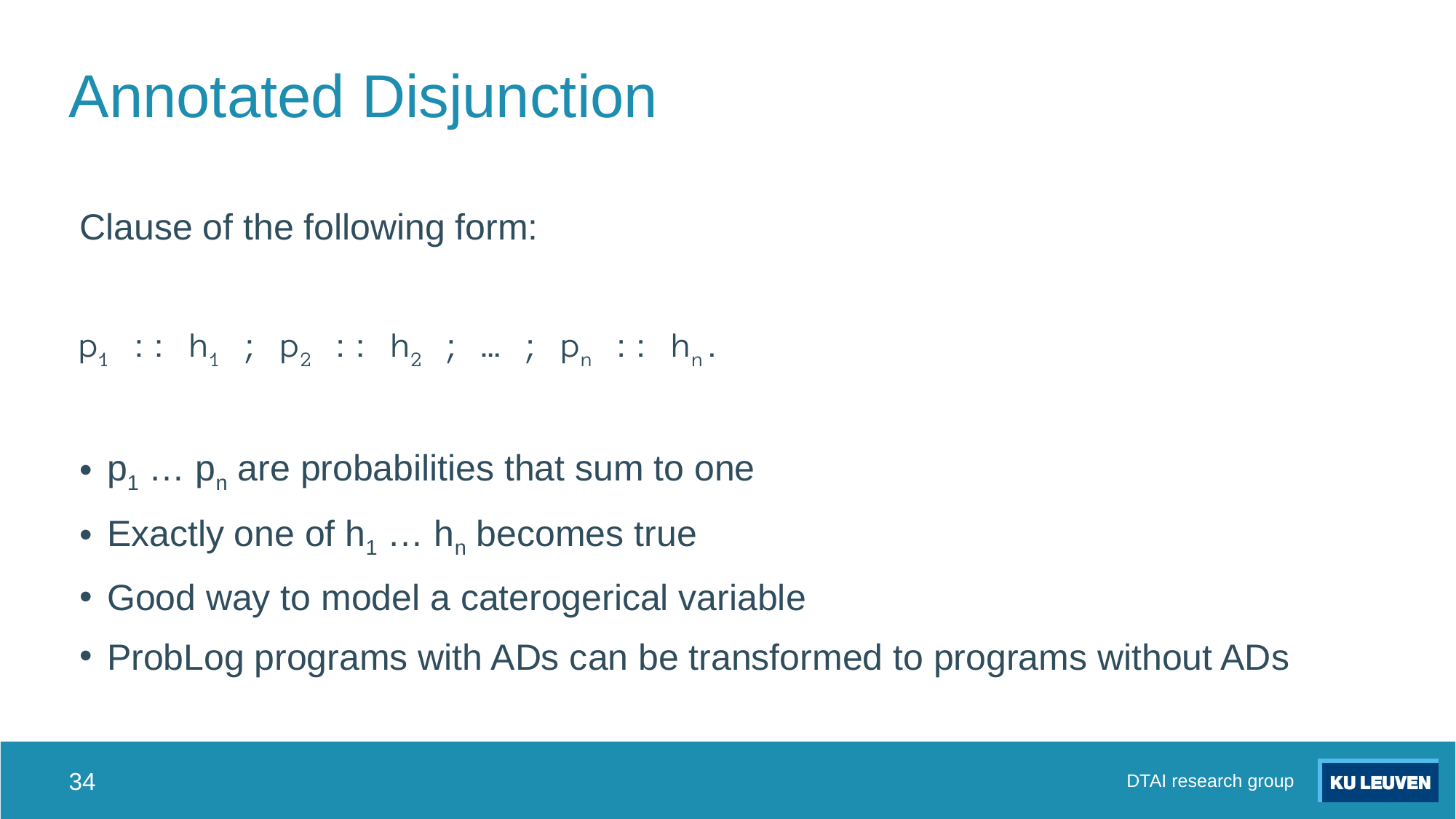

# Annotated Disjunction
Clause of the following form:

p1 :: h1 ; p2 :: h2 ; … ; pn :: hn.

p1 … pn are probabilities that sum to one
Exactly one of h1 … hn becomes true
Good way to model a caterogerical variable
ProbLog programs with ADs can be transformed to programs without ADs

34
DTAI research group